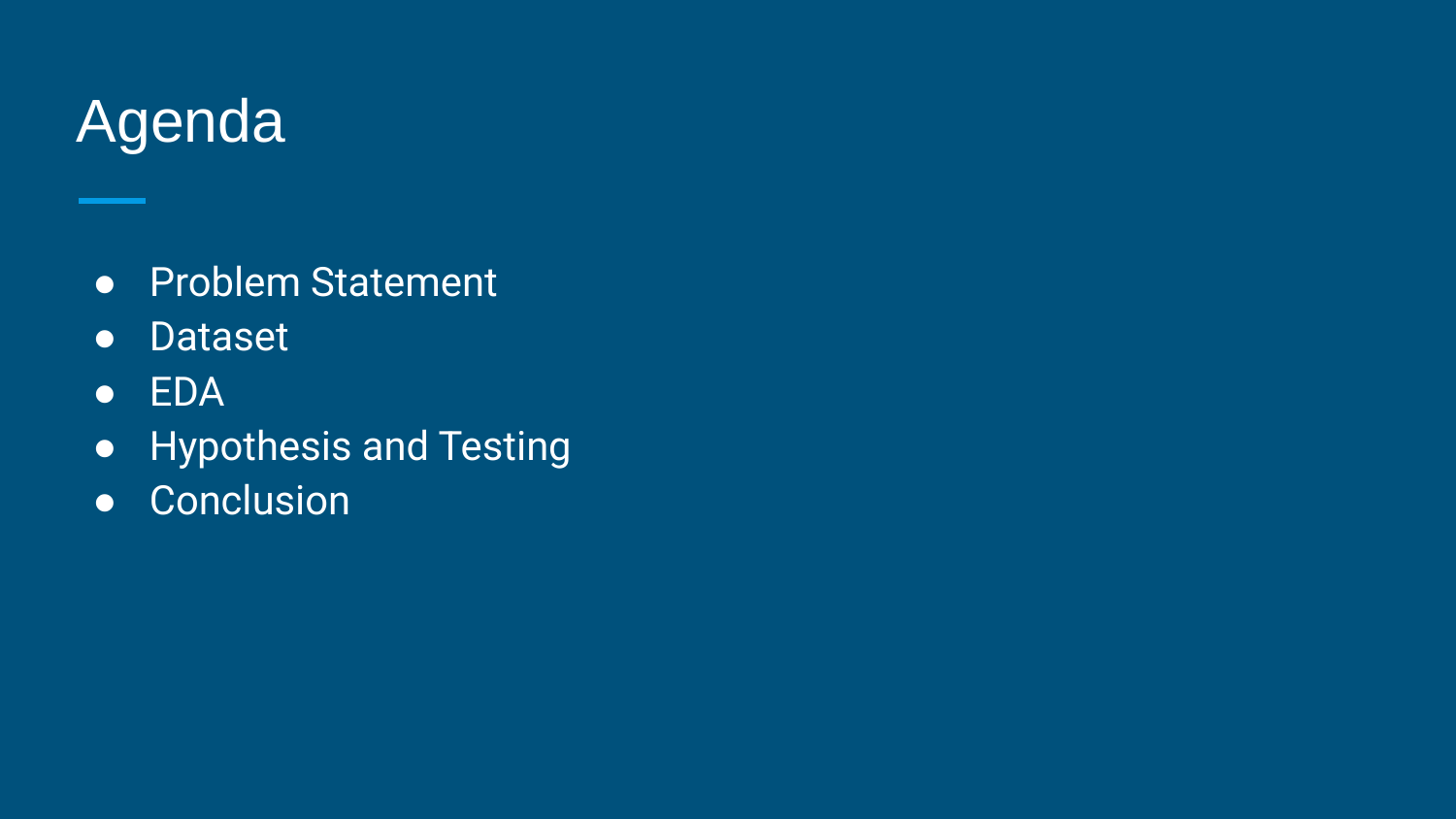

# Agenda

Problem Statement
Dataset
EDA
Hypothesis and Testing
Conclusion